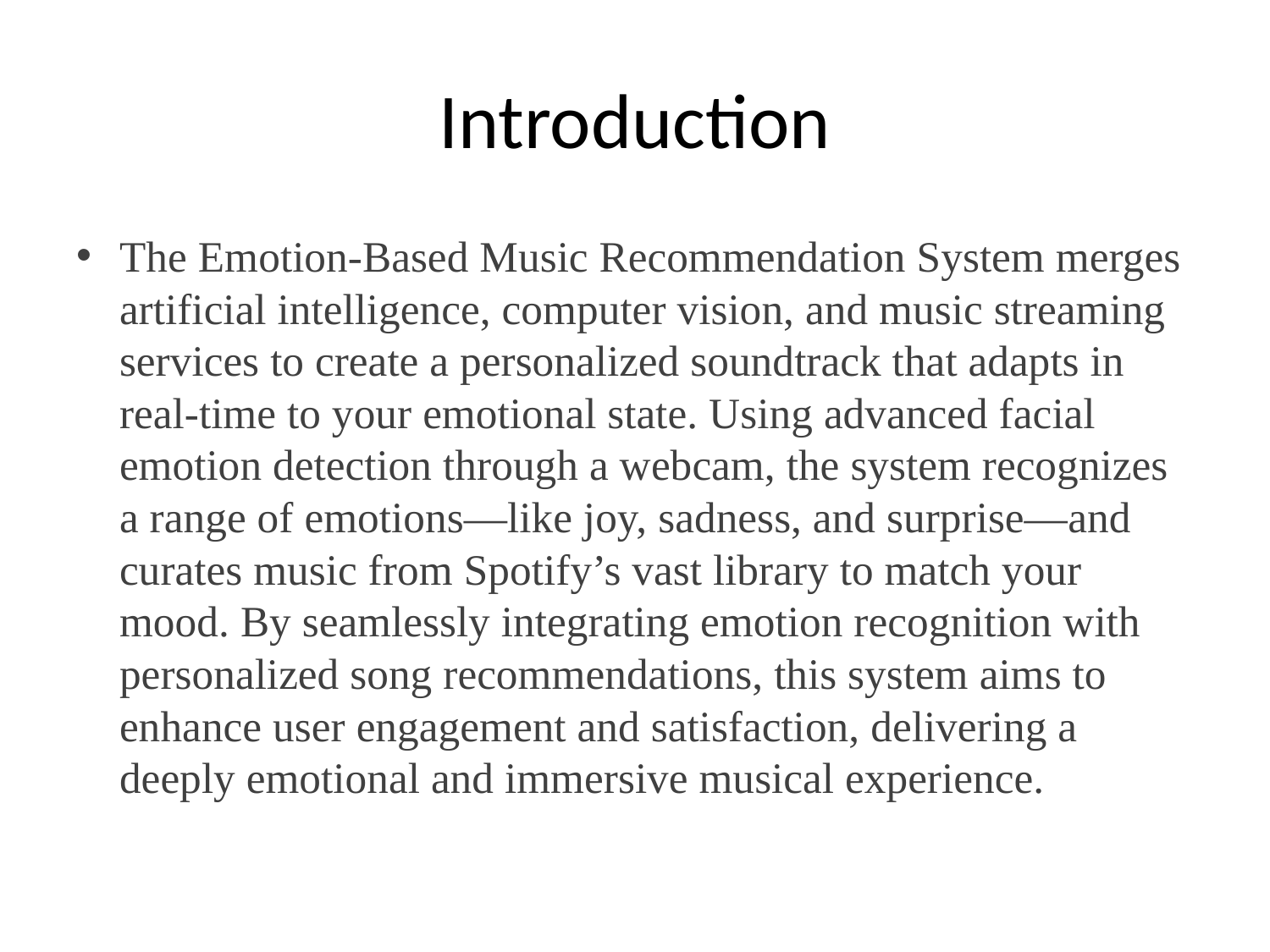

# Introduction
The Emotion-Based Music Recommendation System merges artificial intelligence, computer vision, and music streaming services to create a personalized soundtrack that adapts in real-time to your emotional state. Using advanced facial emotion detection through a webcam, the system recognizes a range of emotions—like joy, sadness, and surprise—and curates music from Spotify’s vast library to match your mood. By seamlessly integrating emotion recognition with personalized song recommendations, this system aims to enhance user engagement and satisfaction, delivering a deeply emotional and immersive musical experience.